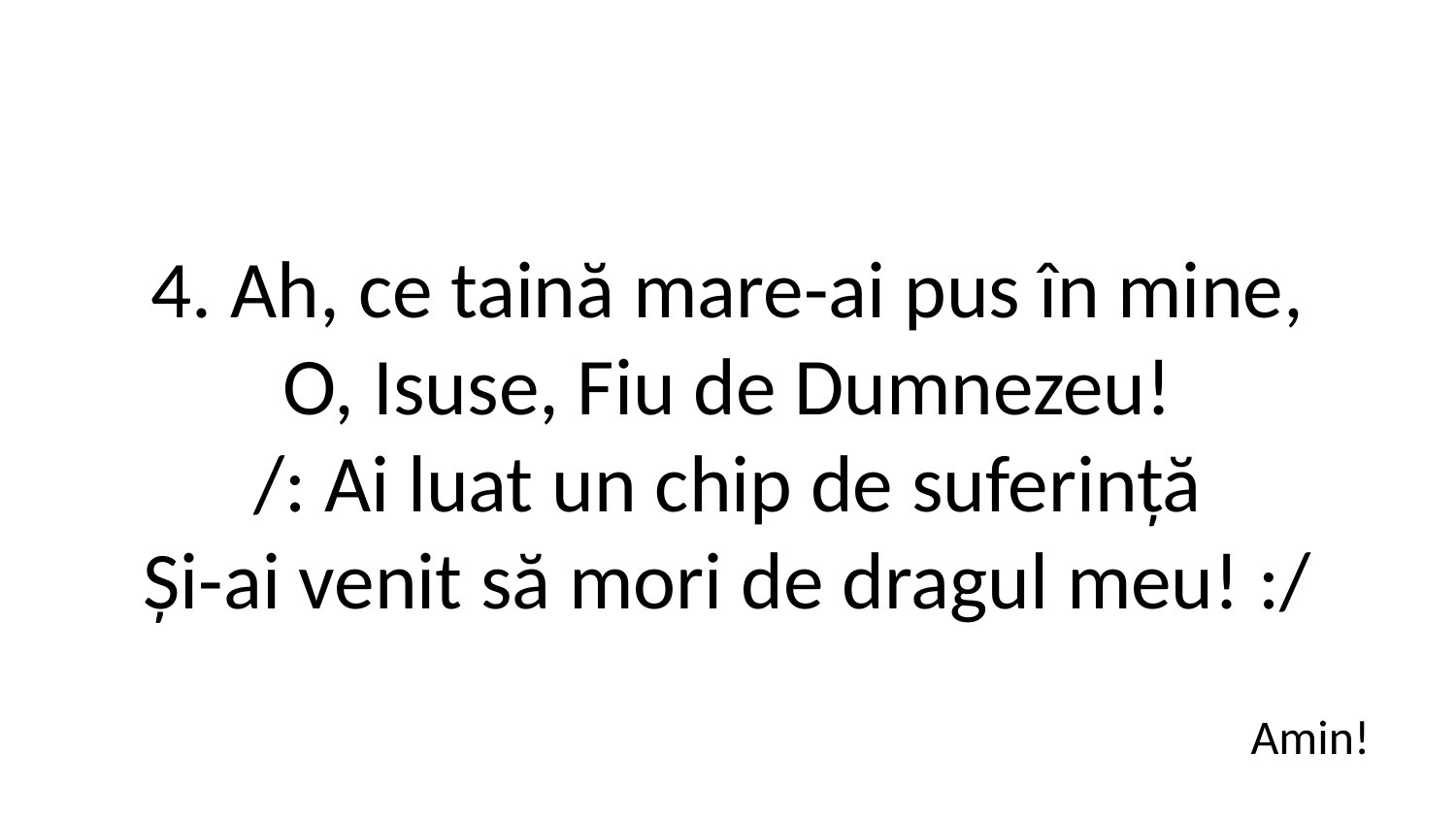

4. Ah, ce taină mare-ai pus în mine,
O, Isuse, Fiu de Dumnezeu!
/: Ai luat un chip de suferință
Și-ai venit să mori de dragul meu! :/

Amin!